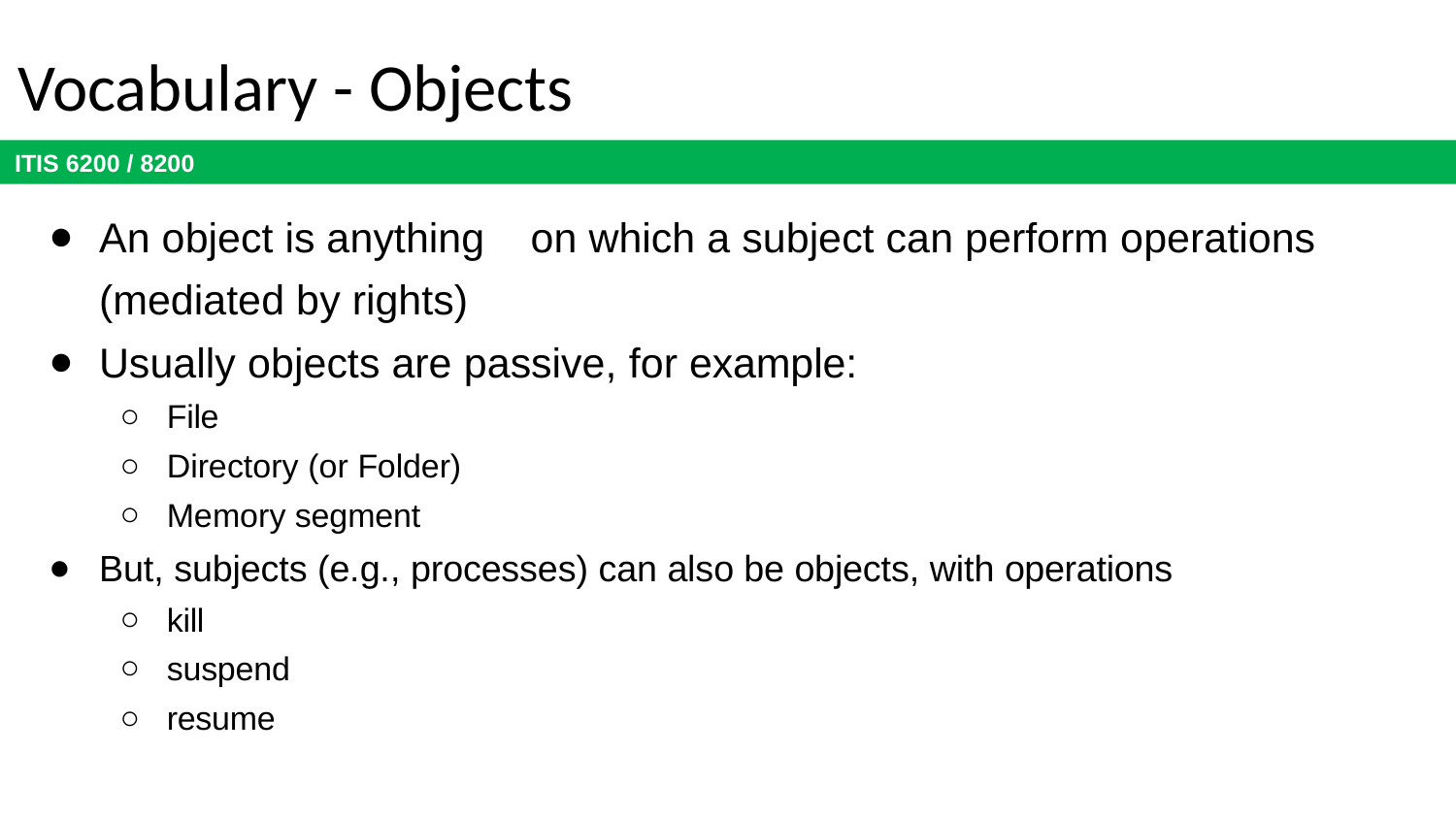

# Vocabulary - Objects
An object is anything	on which a subject can perform operations (mediated by rights)
Usually objects are passive, for example:
File
Directory (or Folder)
Memory segment
But, subjects (e.g., processes) can also be objects, with operations
kill
suspend
resume